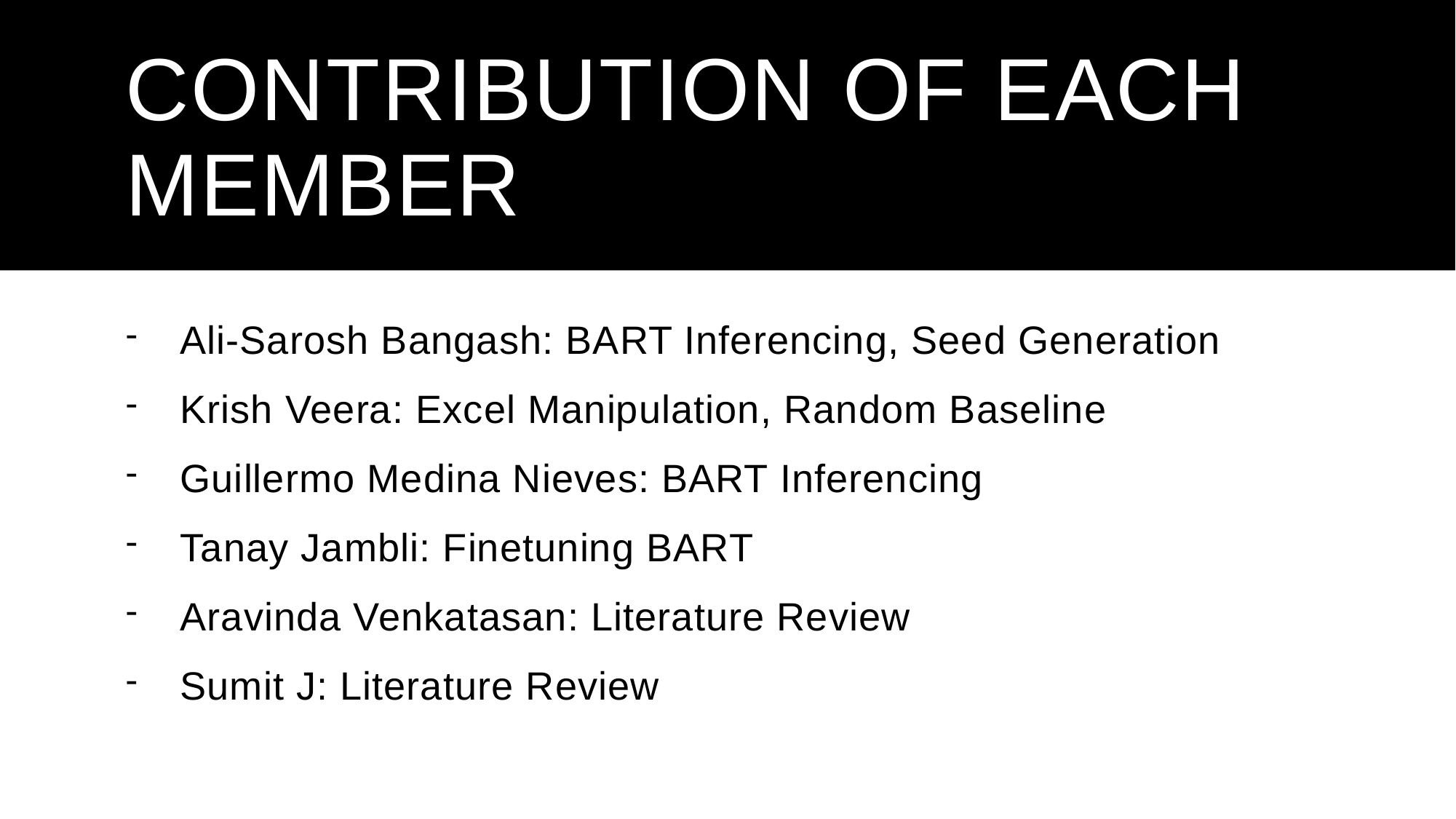

# Contribution of each member
Ali-Sarosh Bangash: BART Inferencing, Seed Generation
Krish Veera: Excel Manipulation, Random Baseline
Guillermo Medina Nieves: BART Inferencing
Tanay Jambli: Finetuning BART
Aravinda Venkatasan: Literature Review
Sumit J: Literature Review